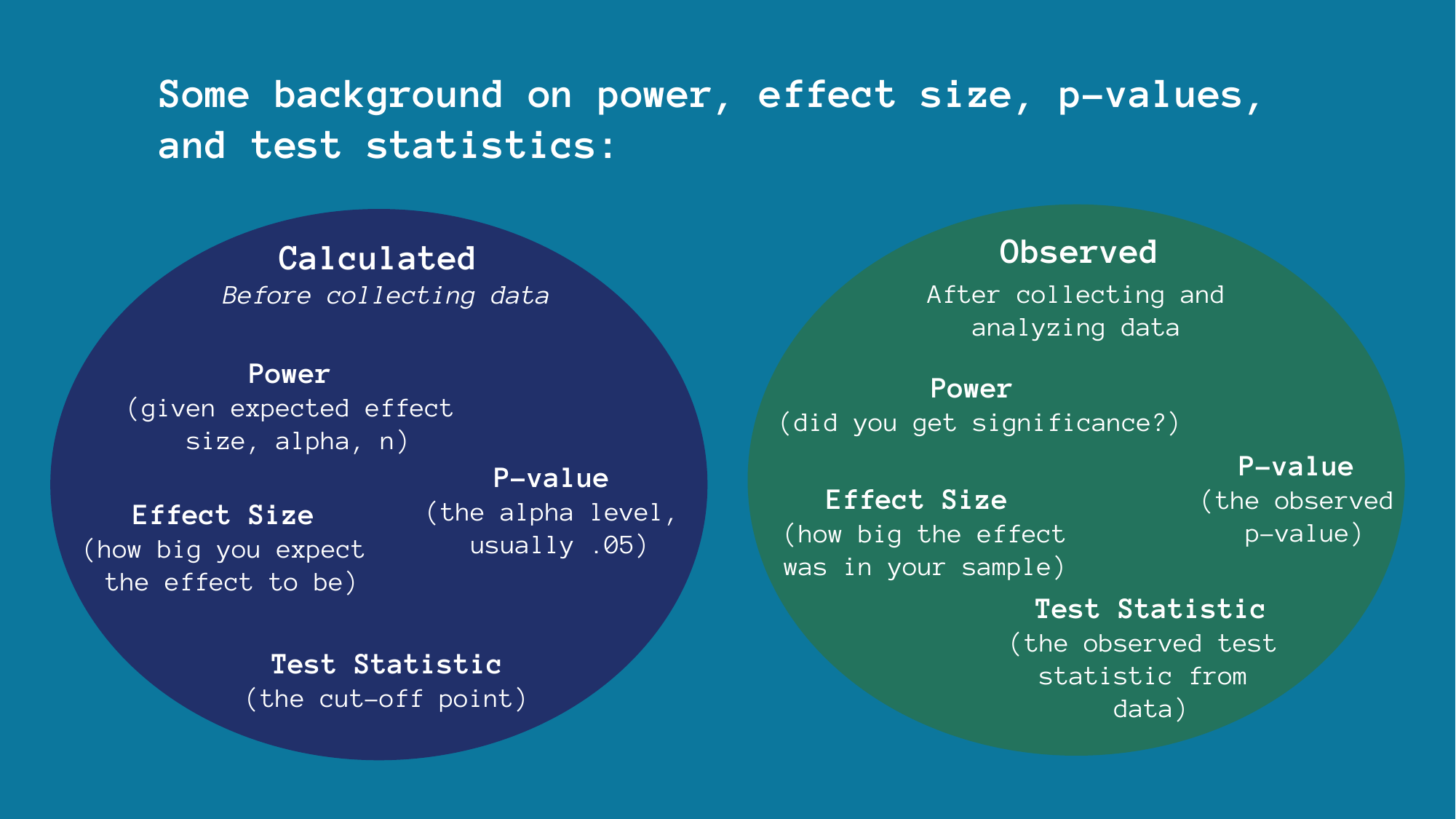

Some background on power, effect size, p-values, and test statistics:

Observed
Calculated
After collecting and analyzing data
Before collecting data
Power
(given expected effect
size, alpha, n)
Power
(did you get significance?)
P-value
(the observed
p-value)
P-value
(the alpha level,
usually .05)
Effect Size
(how big the effect
was in your sample)
Effect Size
(how big you expect
the effect to be)
Test Statistic
(the observed test
statistic from
data)
Test Statistic
(the cut-off point)